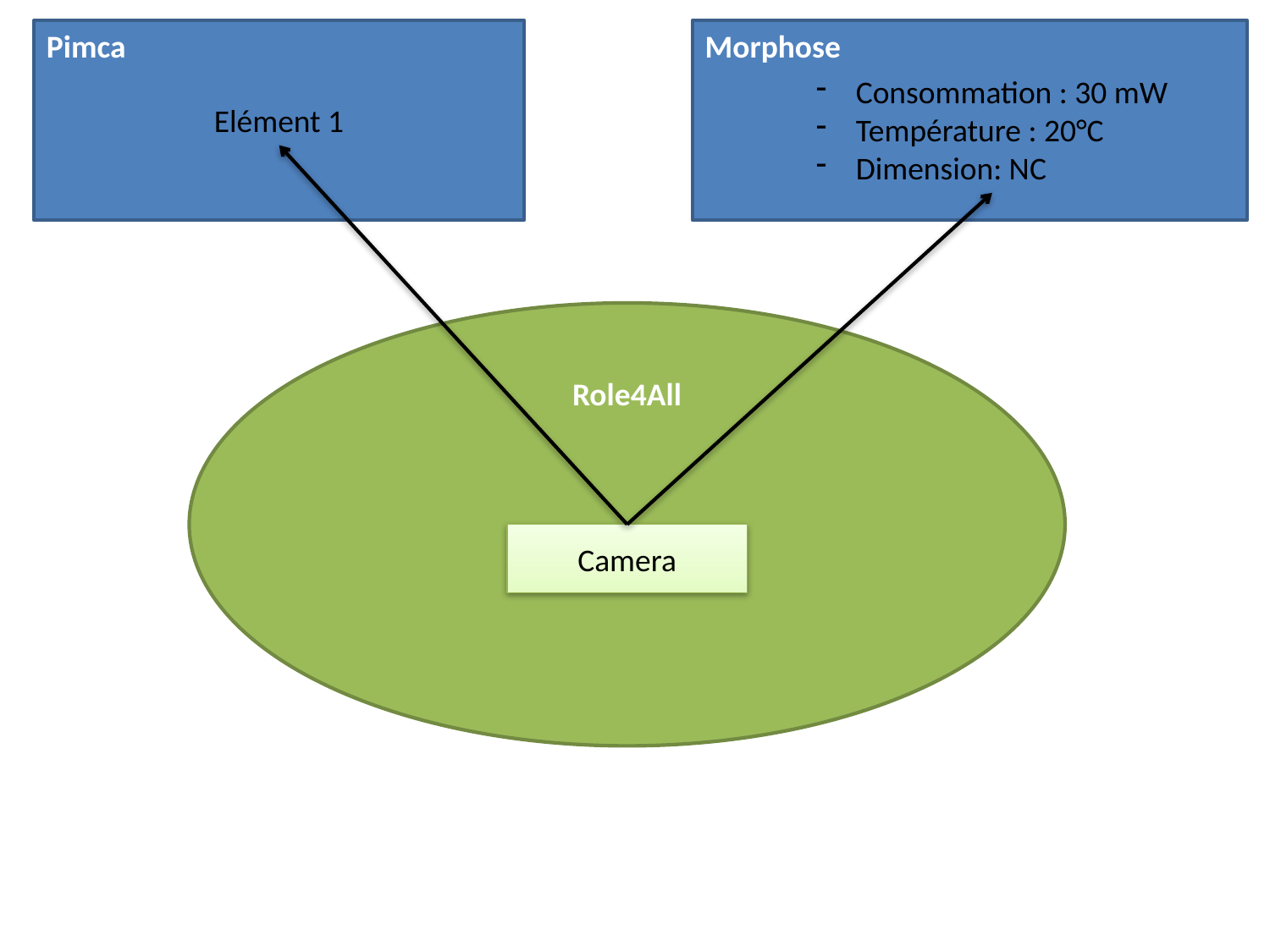

Pimca
Morphose
Consommation : 30 mW
Température : 20°C
Dimension: NC
Elément 1
Role4All
Camera